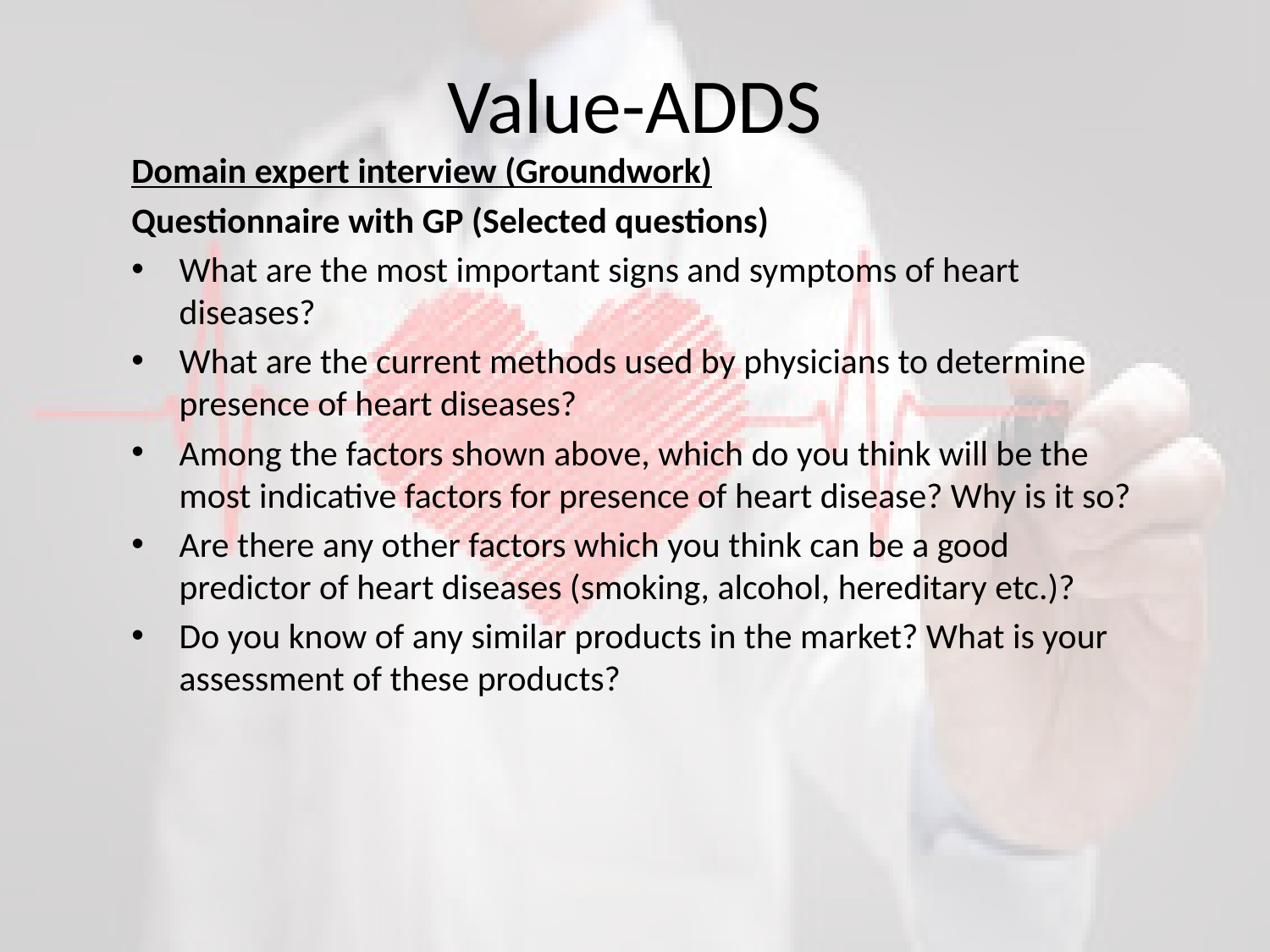

# Value-ADDS
Domain expert interview (Groundwork)
Questionnaire with GP (Selected questions)
What are the most important signs and symptoms of heart diseases?
What are the current methods used by physicians to determine presence of heart diseases?
Among the factors shown above, which do you think will be the most indicative factors for presence of heart disease? Why is it so?
Are there any other factors which you think can be a good predictor of heart diseases (smoking, alcohol, hereditary etc.)?
Do you know of any similar products in the market? What is your assessment of these products?